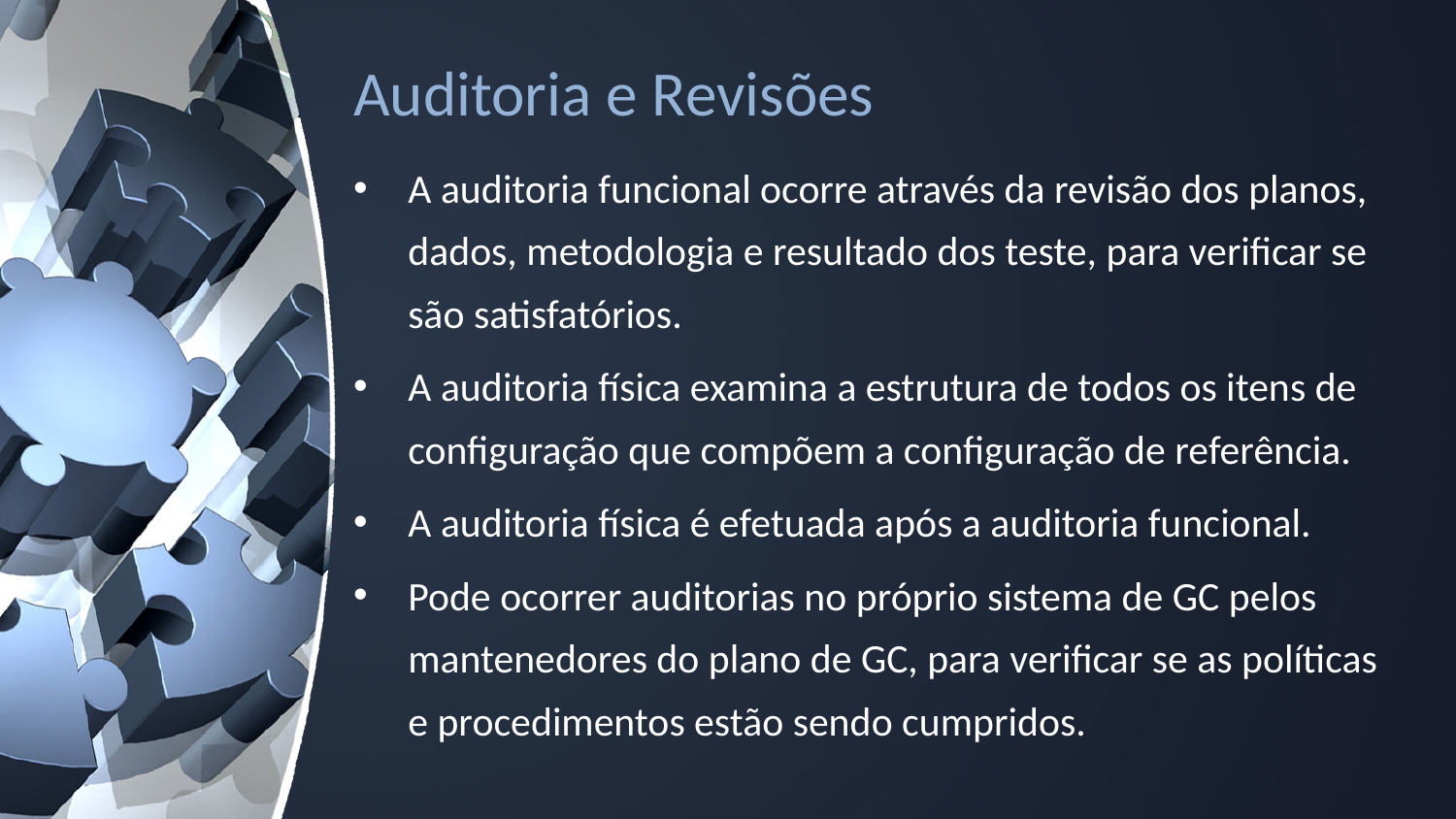

# Auditoria e Revisões
A auditoria funcional ocorre através da revisão dos planos, dados, metodologia e resultado dos teste, para verificar se são satisfatórios.
A auditoria física examina a estrutura de todos os itens de configuração que compõem a configuração de referência.
A auditoria física é efetuada após a auditoria funcional.
Pode ocorrer auditorias no próprio sistema de GC pelos mantenedores do plano de GC, para verificar se as políticas e procedimentos estão sendo cumpridos.